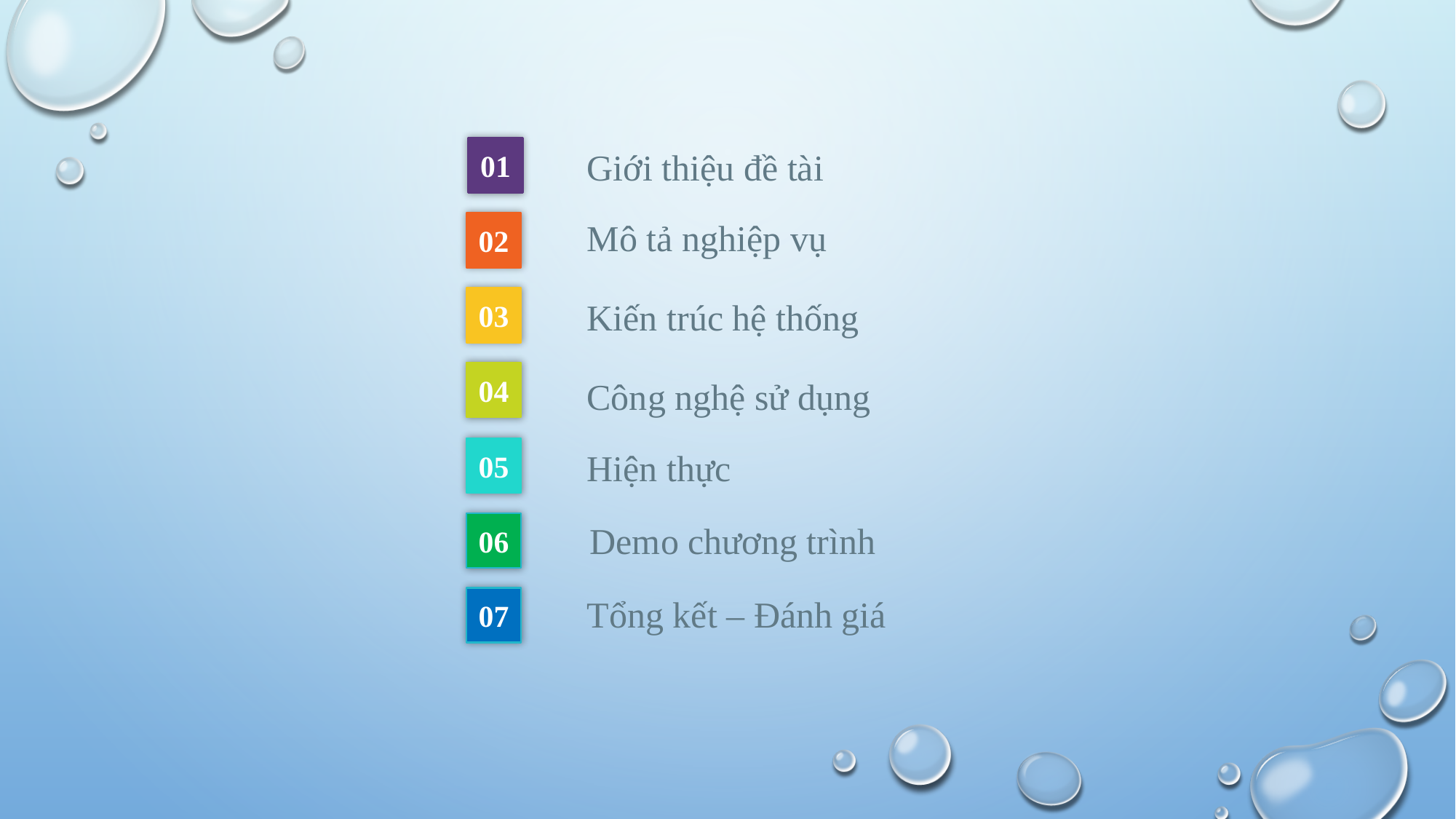

01
Giới thiệu đề tài
Mô tả nghiệp vụ
02
03
Kiến trúc hệ thống
04
Công nghệ sử dụng
05
Hiện thực
Demo chương trình
06
Tổng kết – Đánh giá
07